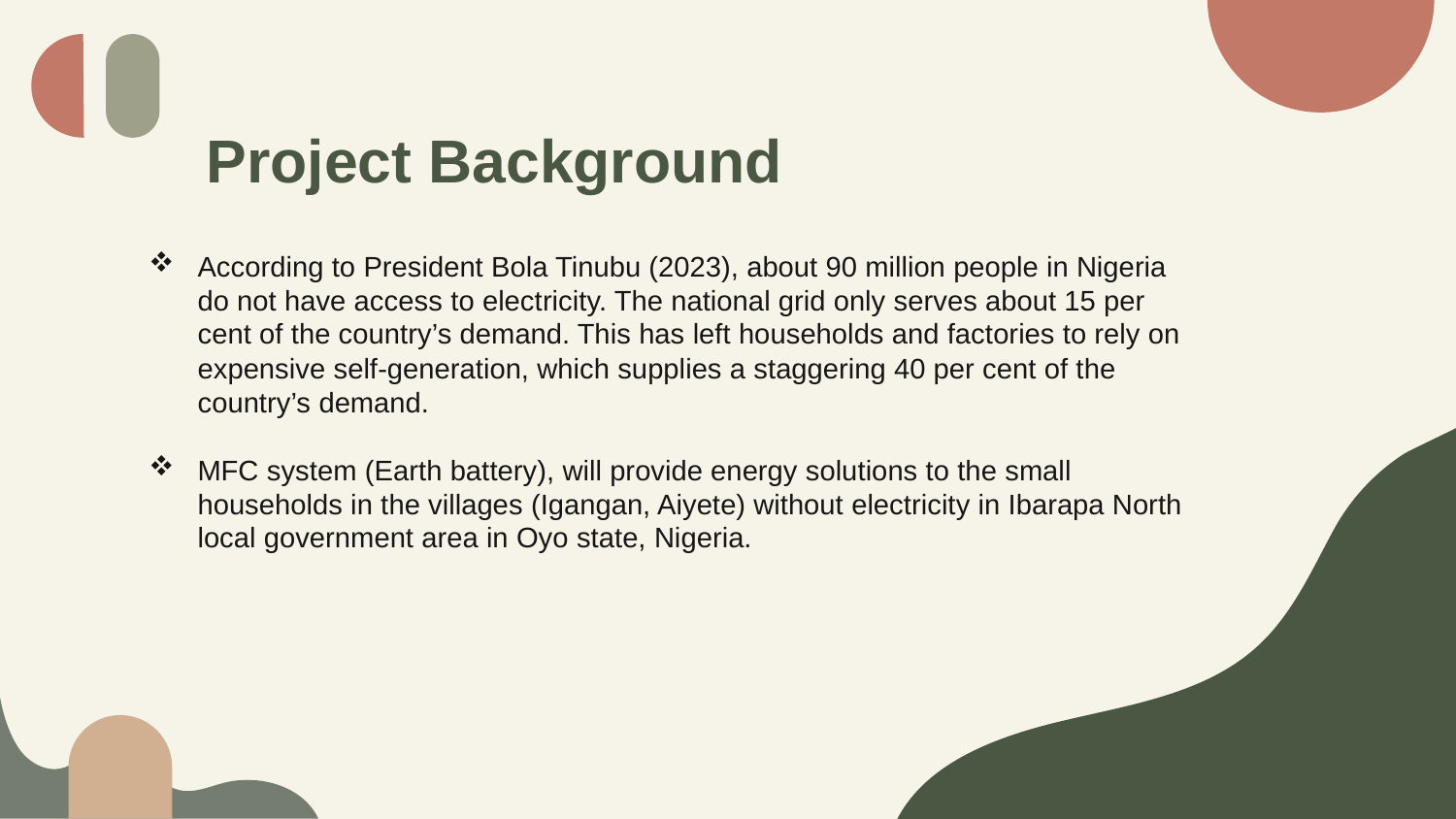

# Project Background
According to President Bola Tinubu (2023), about 90 million people in Nigeria do not have access to electricity. The national grid only serves about 15 per cent of the country’s demand. This has left households and factories to rely on expensive self-generation, which supplies a staggering 40 per cent of the country’s demand.

MFC system (Earth battery), will provide energy solutions to the small households in the villages (Igangan, Aiyete) without electricity in Ibarapa North local government area in Oyo state, Nigeria.